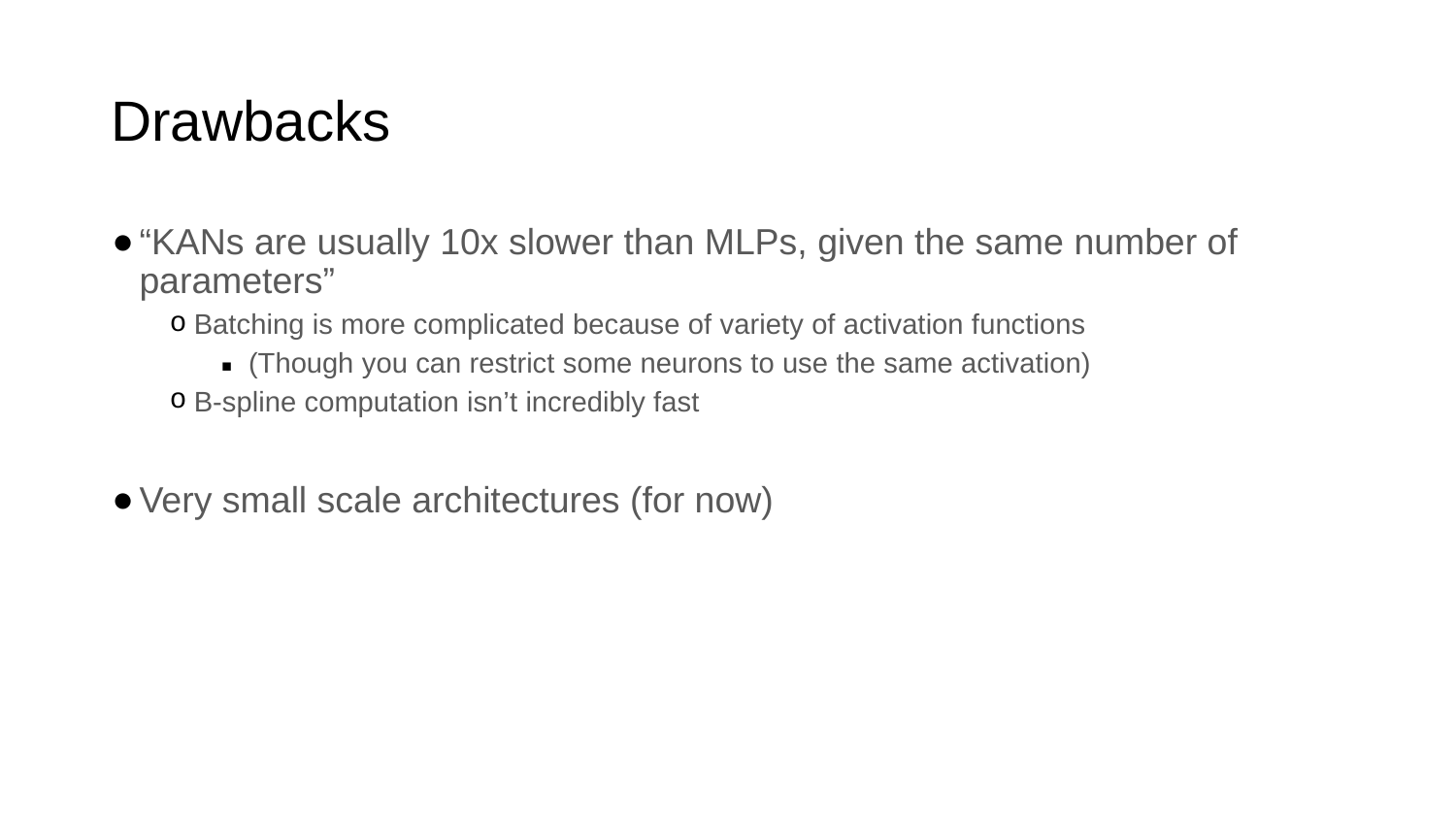

# Drawbacks
“KANs are usually 10x slower than MLPs, given the same number of parameters”
Batching is more complicated because of variety of activation functions
(Though you can restrict some neurons to use the same activation)
B-spline computation isn’t incredibly fast

Very small scale architectures (for now)